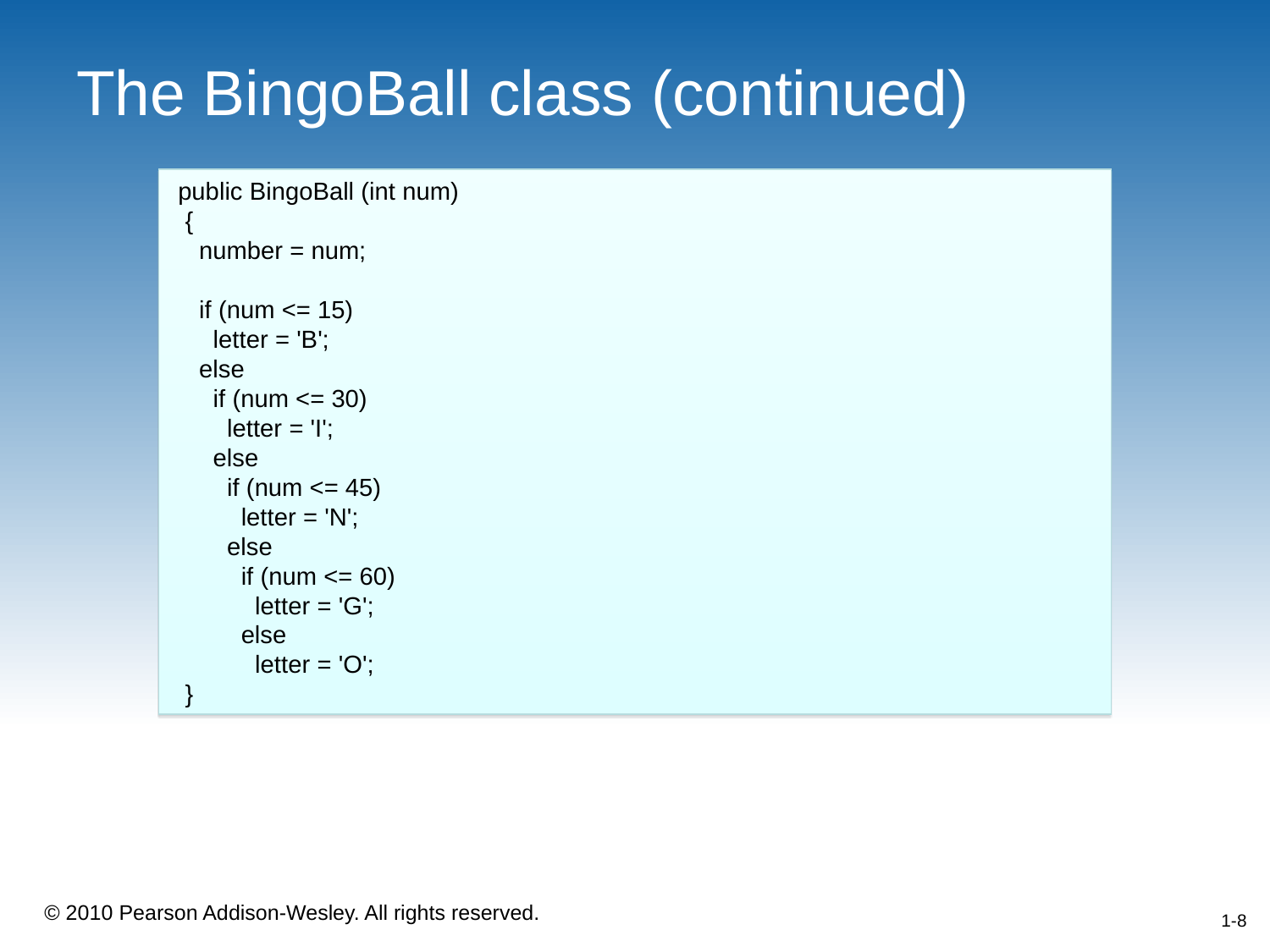

# The BingoBall class (continued)
 public BingoBall (int num)
  {
    number = num;

    if (num <= 15)
      letter = 'B';
    else
      if (num <= 30)
        letter = 'I';
      else
        if (num <= 45)
          letter = 'N';
        else
          if (num <= 60)
            letter = 'G';
          else
            letter = 'O';
  }
1-8